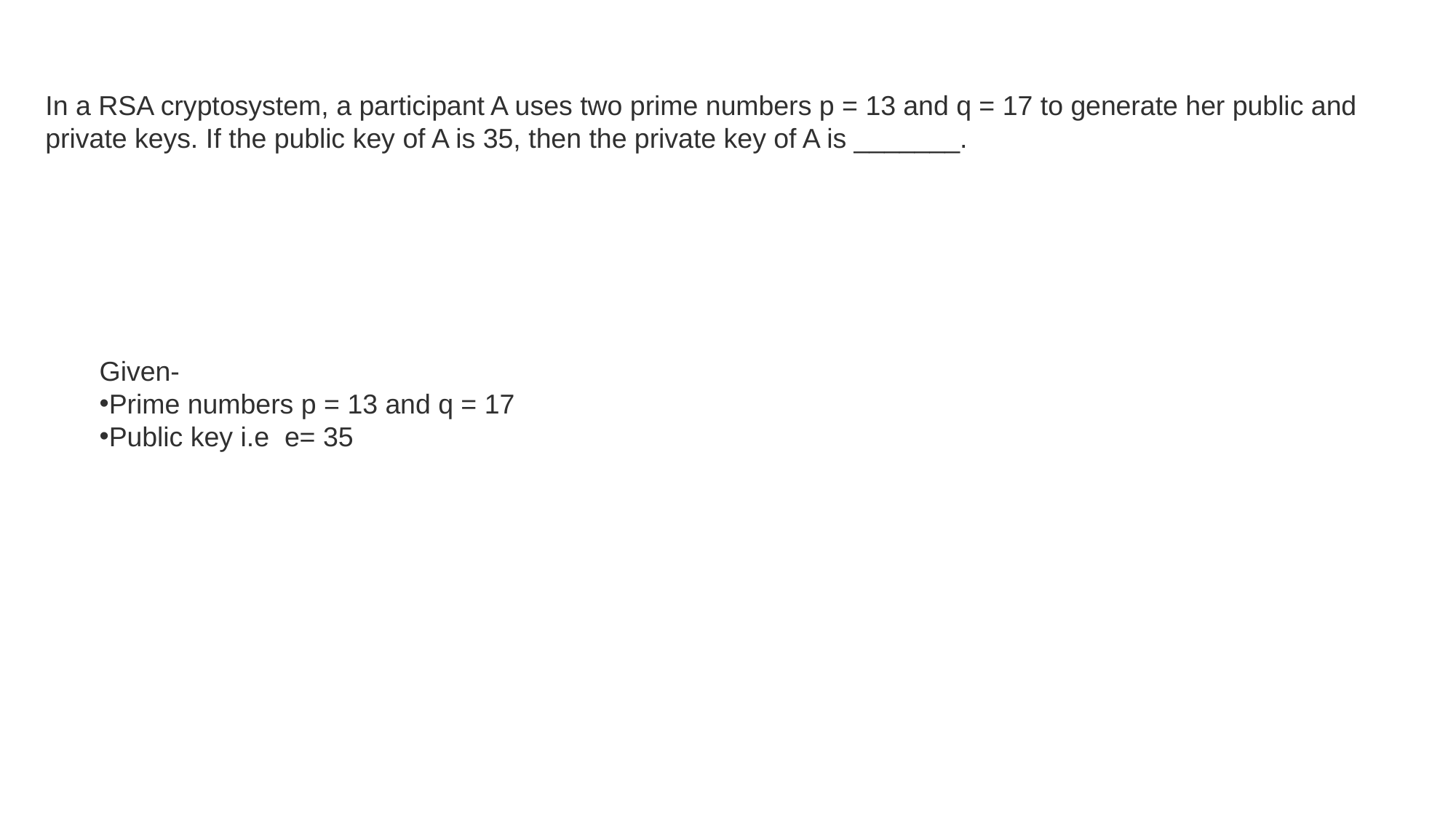

In a RSA cryptosystem, a participant A uses two prime numbers p = 13 and q = 17 to generate her public and private keys. If the public key of A is 35, then the private key of A is _______.

Given-
Prime numbers p = 13 and q = 17
Public key i.e  e= 35